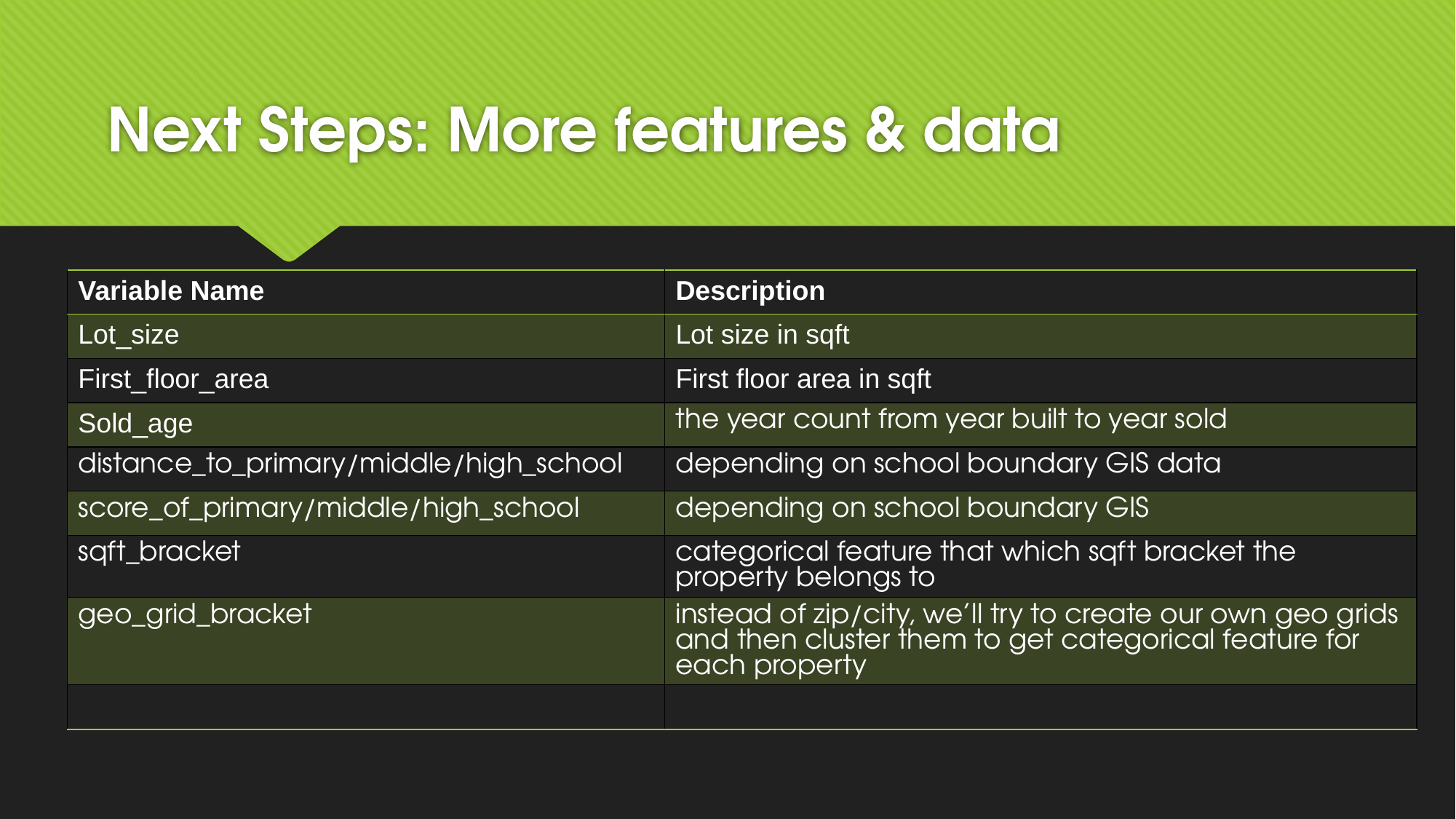

# Next Steps: More features & data
| Variable Name | Description |
| --- | --- |
| Lot\_size | Lot size in sqft |
| First\_floor\_area | First floor area in sqft |
| Sold\_age | the year count from year built to year sold |
| distance\_to\_primary/middle/high\_school | depending on school boundary GIS data |
| score\_of\_primary/middle/high\_school | depending on school boundary GIS |
| sqft\_bracket | categorical feature that which sqft bracket the property belongs to |
| geo\_grid\_bracket | instead of zip/city, we’ll try to create our own geo grids and then cluster them to get categorical feature for each property |
|  |  |